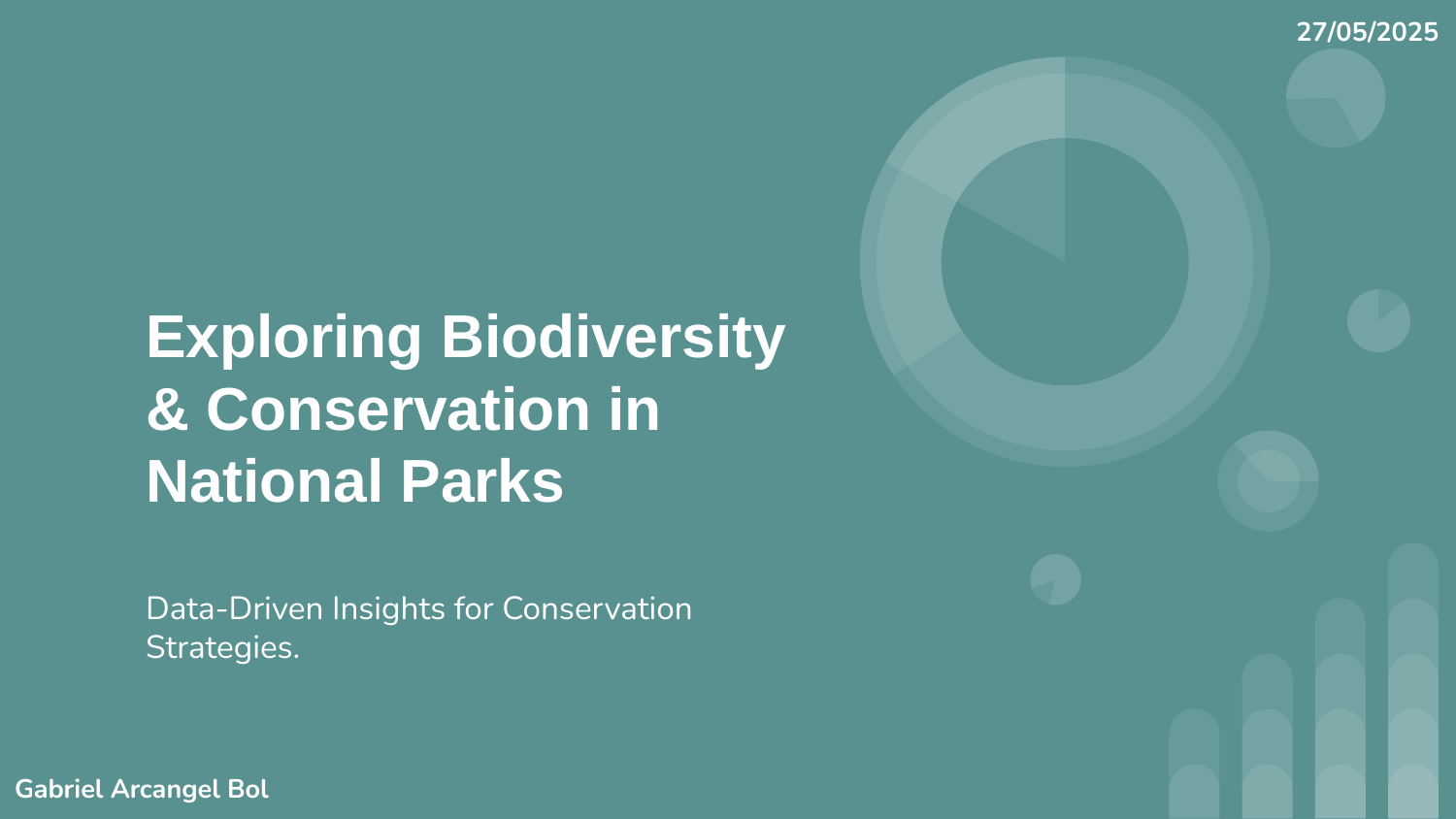

27/05/2025
# Exploring Biodiversity & Conservation in National Parks
Data-Driven Insights for Conservation Strategies.
Gabriel Arcangel Bol